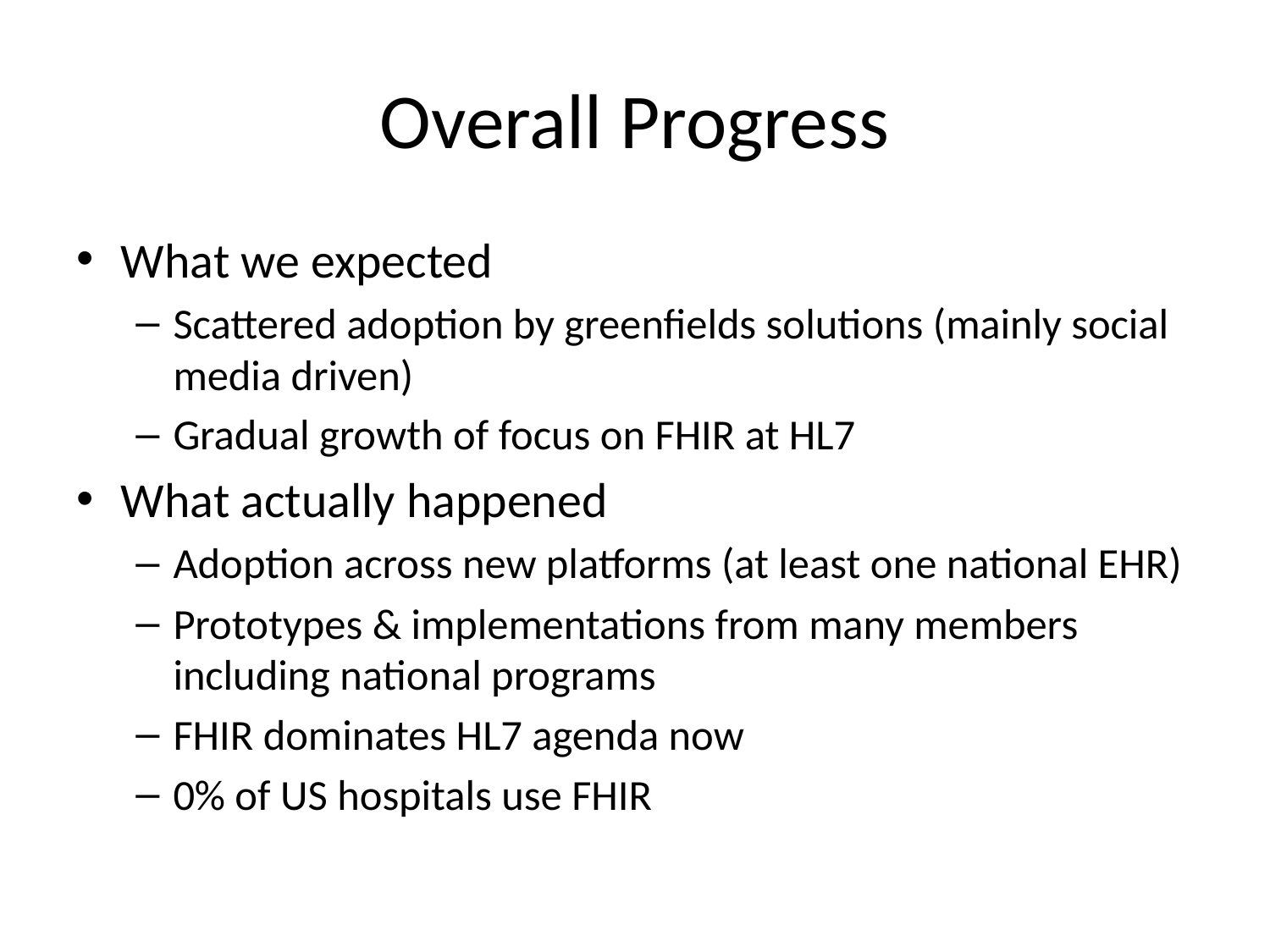

# Overall Progress
What we expected
Scattered adoption by greenfields solutions (mainly social media driven)
Gradual growth of focus on FHIR at HL7
What actually happened
Adoption across new platforms (at least one national EHR)
Prototypes & implementations from many members including national programs
FHIR dominates HL7 agenda now
0% of US hospitals use FHIR